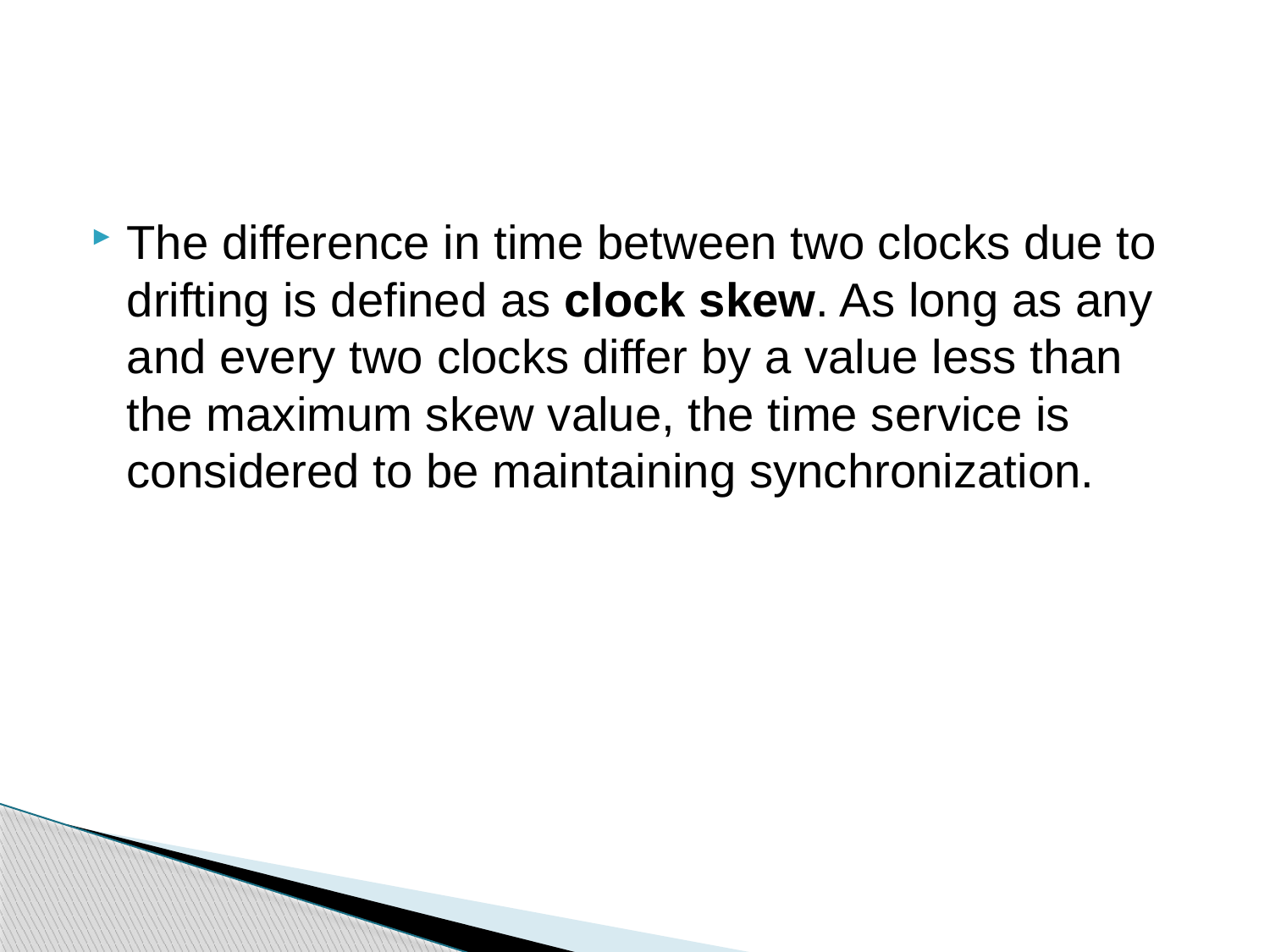

#
The difference in time between two clocks due to drifting is defined as clock skew. As long as any and every two clocks differ by a value less than the maximum skew value, the time service is considered to be maintaining synchronization.